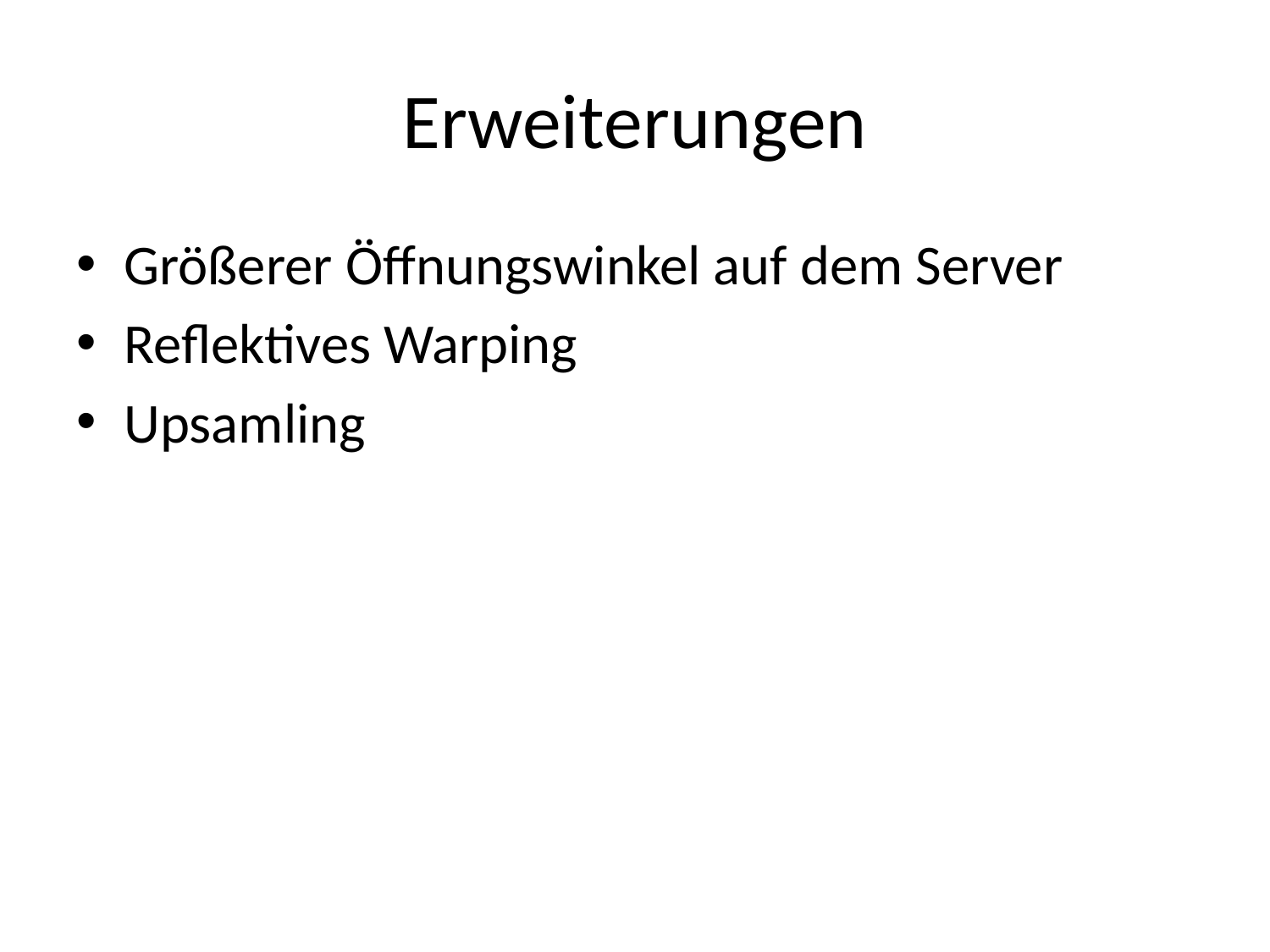

# Erweiterungen
Größerer Öffnungswinkel auf dem Server
Reflektives Warping
Upsamling